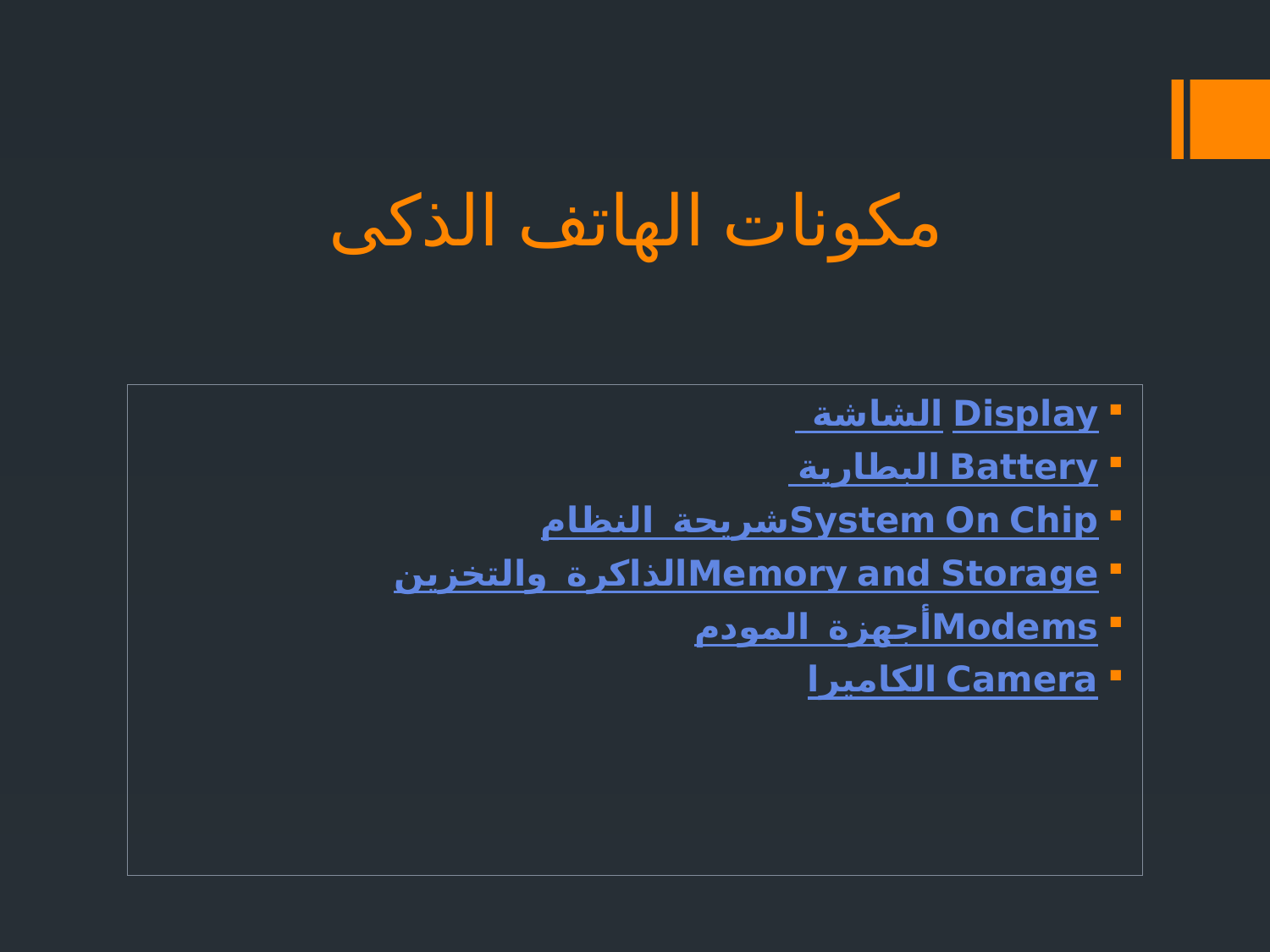

# مكونات الهاتف الذكى
  الشاشة Display
 البطارية Battery
شريحة النظام System On Chip
الذاكرة والتخزين Memory and Storage
أجهزة المودم Modems
الكاميرا Camera